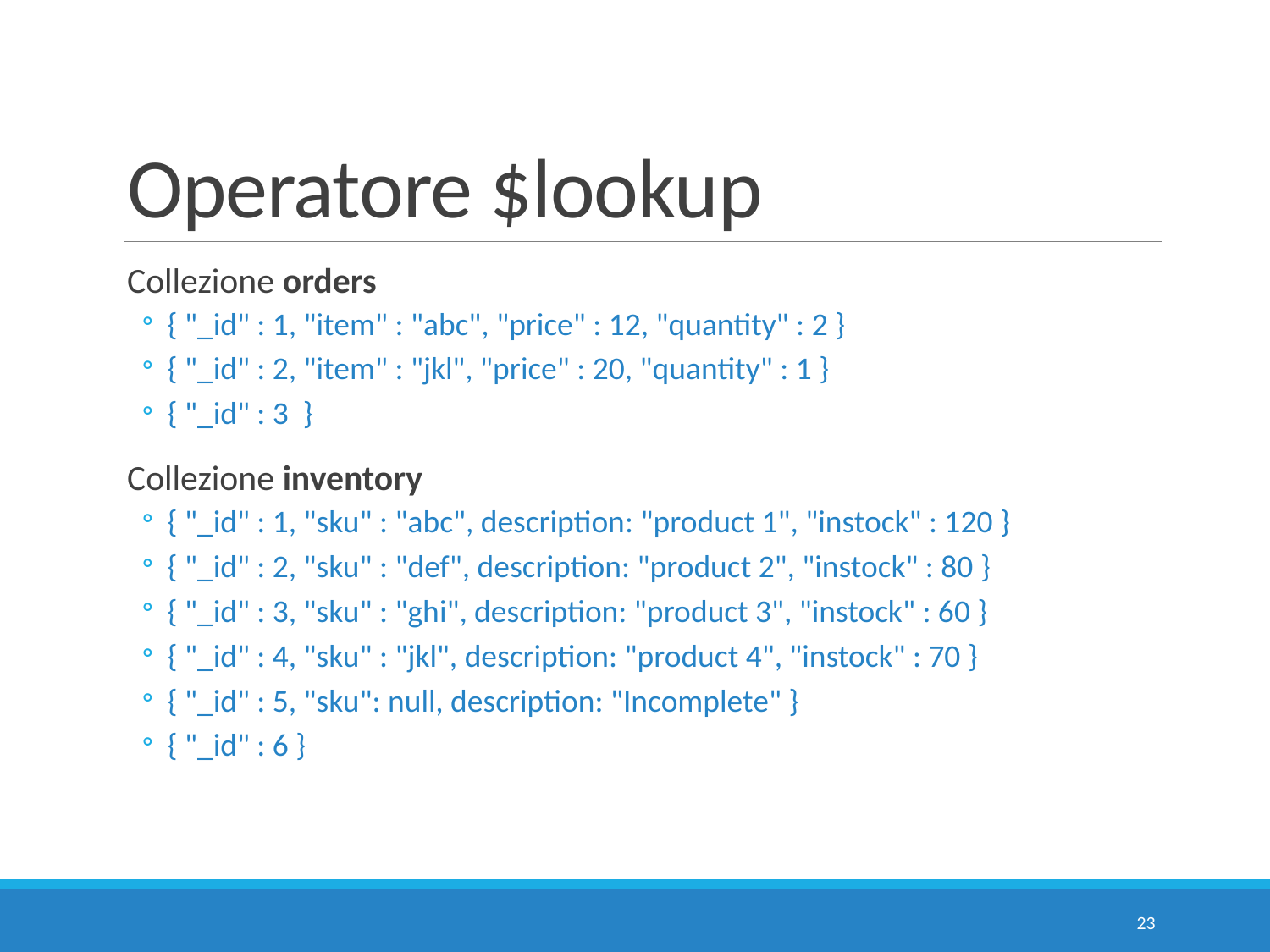

# Operatore $lookup
Collezione orders
{ "_id" : 1, "item" : "abc", "price" : 12, "quantity" : 2 }
{ "_id" : 2, "item" : "jkl", "price" : 20, "quantity" : 1 }
{ "_id" : 3  }
Collezione inventory
{ "_id" : 1, "sku" : "abc", description: "product 1", "instock" : 120 }
{ "_id" : 2, "sku" : "def", description: "product 2", "instock" : 80 }
{ "_id" : 3, "sku" : "ghi", description: "product 3", "instock" : 60 }
{ "_id" : 4, "sku" : "jkl", description: "product 4", "instock" : 70 }
{ "_id" : 5, "sku": null, description: "Incomplete" }
{ "_id" : 6 }

23